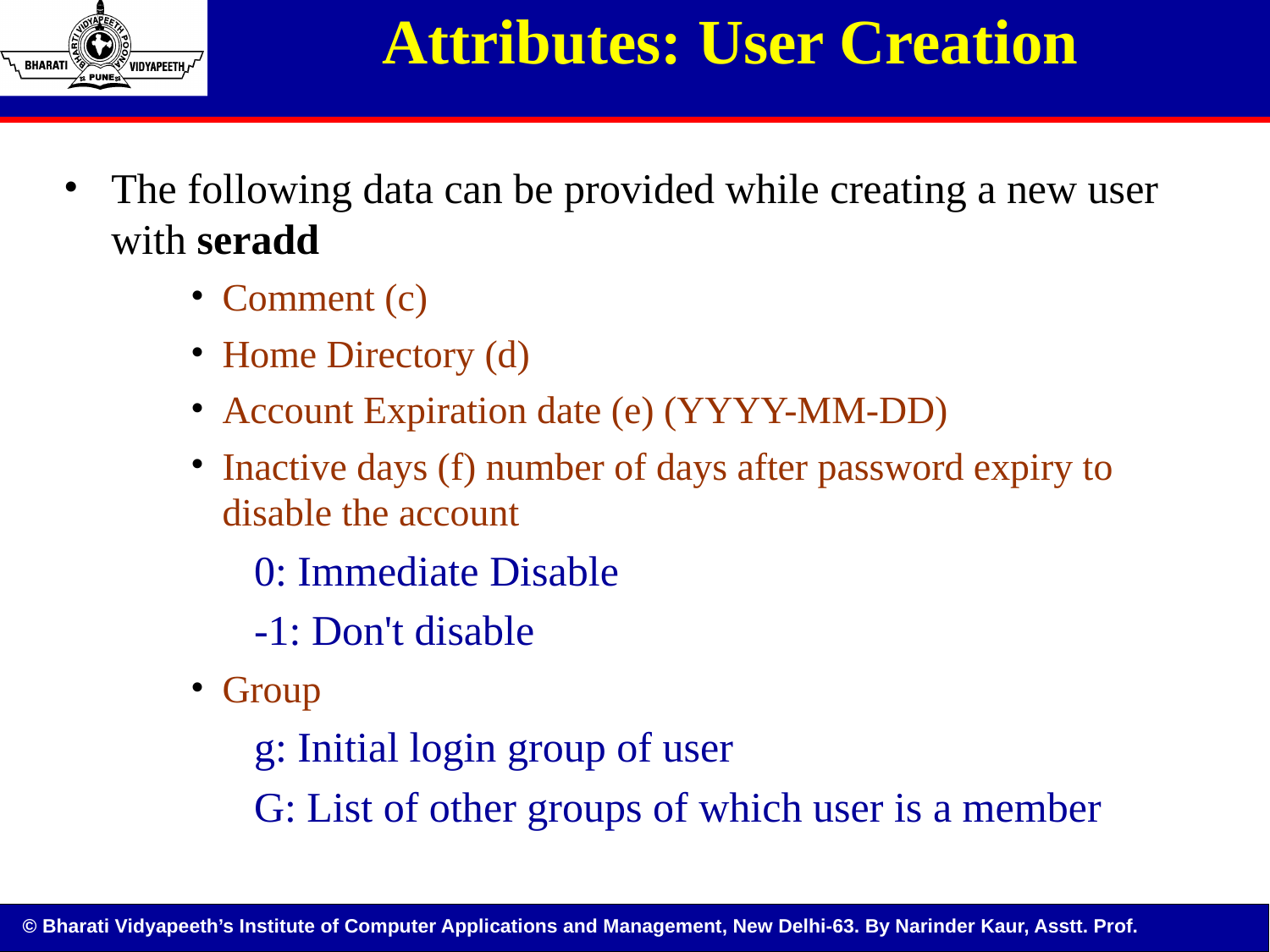

# Attributes: User Creation
The following data can be provided while creating a new user with seradd
Comment (c)
Home Directory (d)
Account Expiration date (e) (YYYY-MM-DD)
Inactive days (f) number of days after password expiry to disable the account
0: Immediate Disable
-1: Don't disable
Group
g: Initial login group of user
G: List of other groups of which user is a member